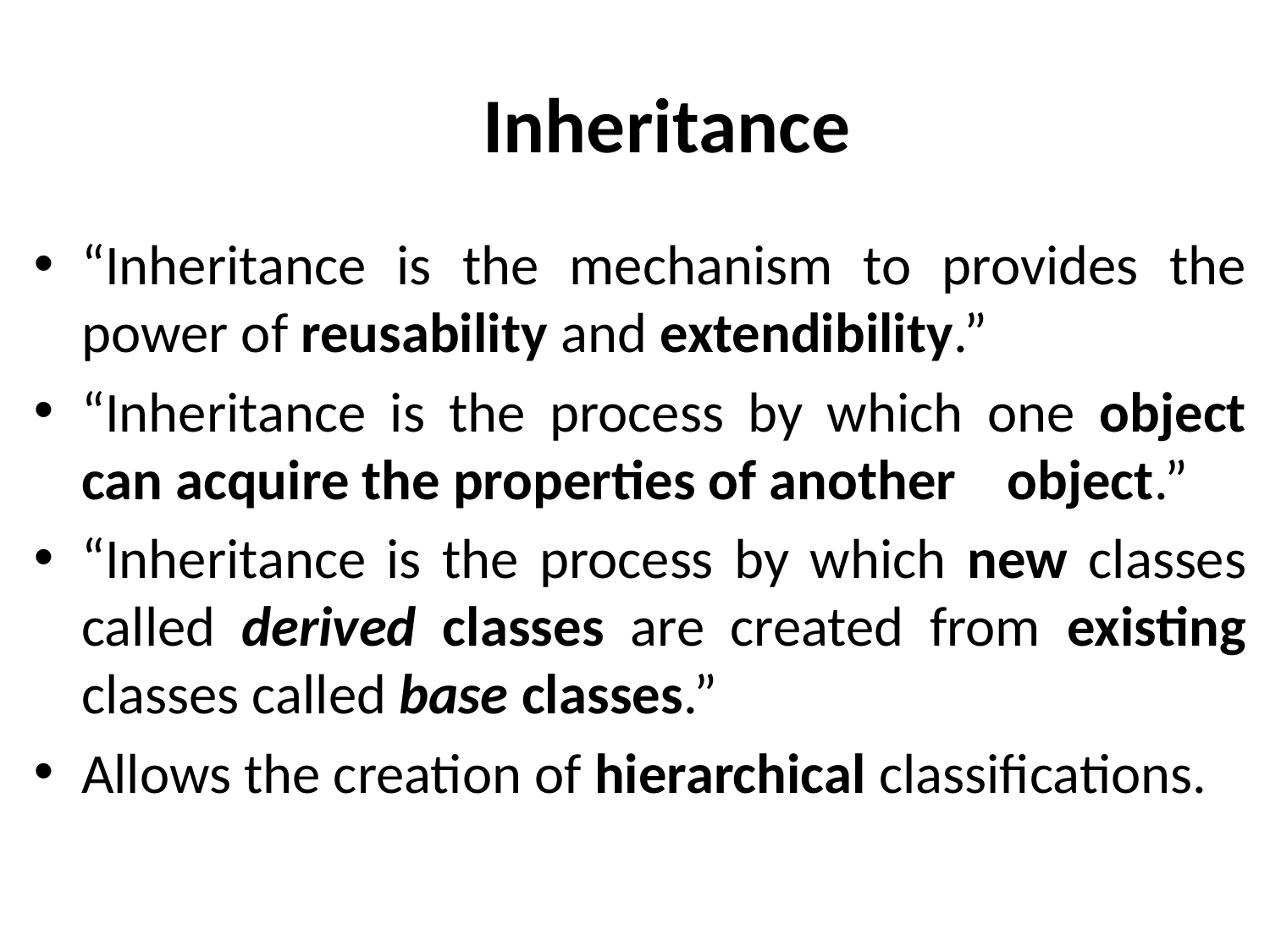

# Inheritance
“Inheritance is the mechanism to provides the power of reusability and extendibility.”
“Inheritance is the process by which one object can acquire the properties of another    object.”
“Inheritance is the process by which new classes called derived classes are created from existing classes called base classes.”
Allows the creation of hierarchical classifications.